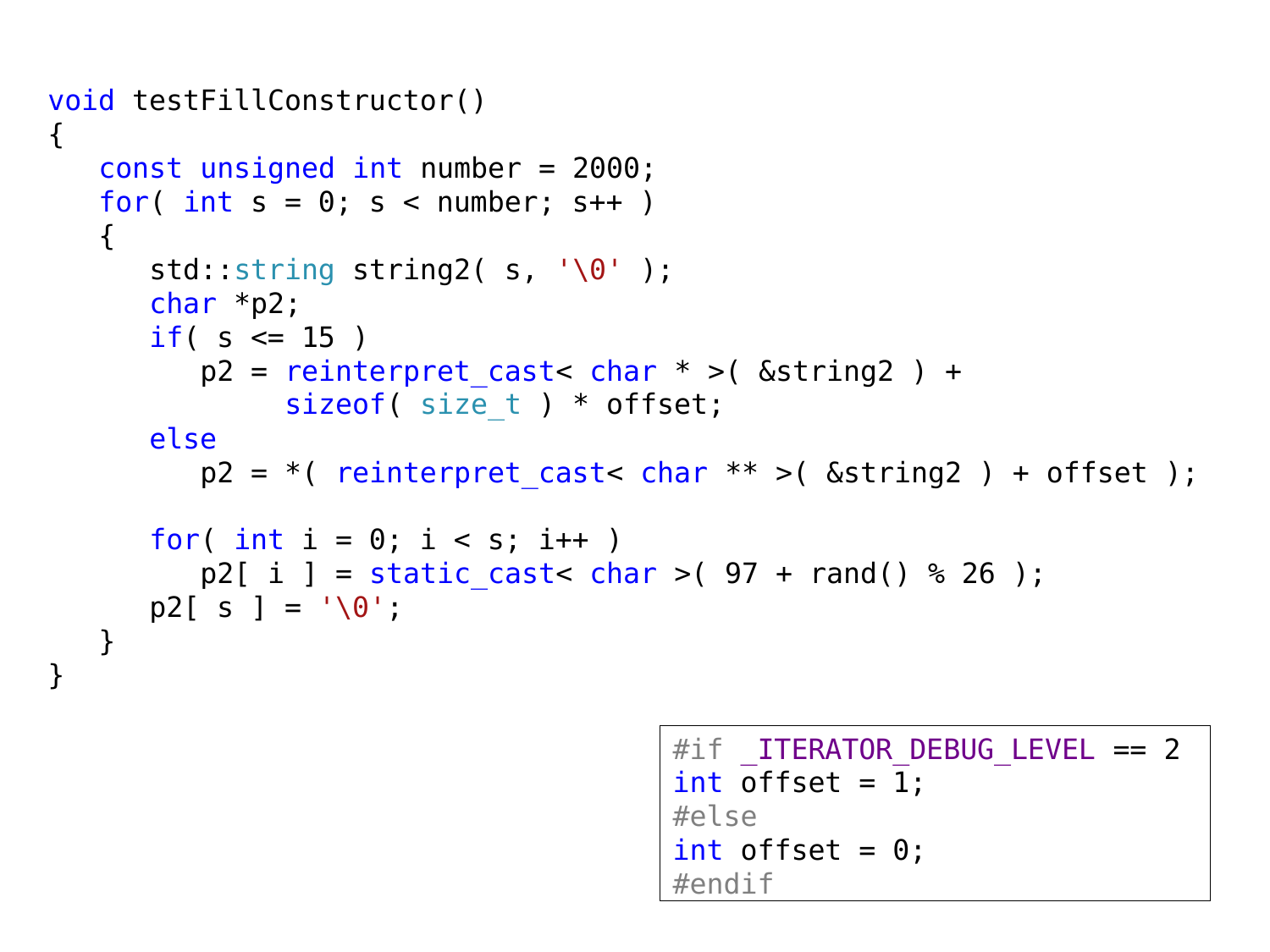

void testFillConstructor()
{
   const unsigned int number = 2000;
   for( int s = 0; s < number; s++ )
   {
      std::string string2( s, '\0' );
      char *p2;
      if( s <= 15 )
         p2 = reinterpret_cast< char * >( &string2 ) +
              sizeof( size_t ) * offset;
      else
         p2 = *( reinterpret_cast< char ** >( &string2 ) + offset );

      for( int i = 0; i < s; i++ )
         p2[ i ] = static_cast< char >( 97 + rand() % 26 );
      p2[ s ] = '\0';
   }
}
#if _ITERATOR_DEBUG_LEVEL == 2
int offset = 1;
#else
int offset = 0;
#endif